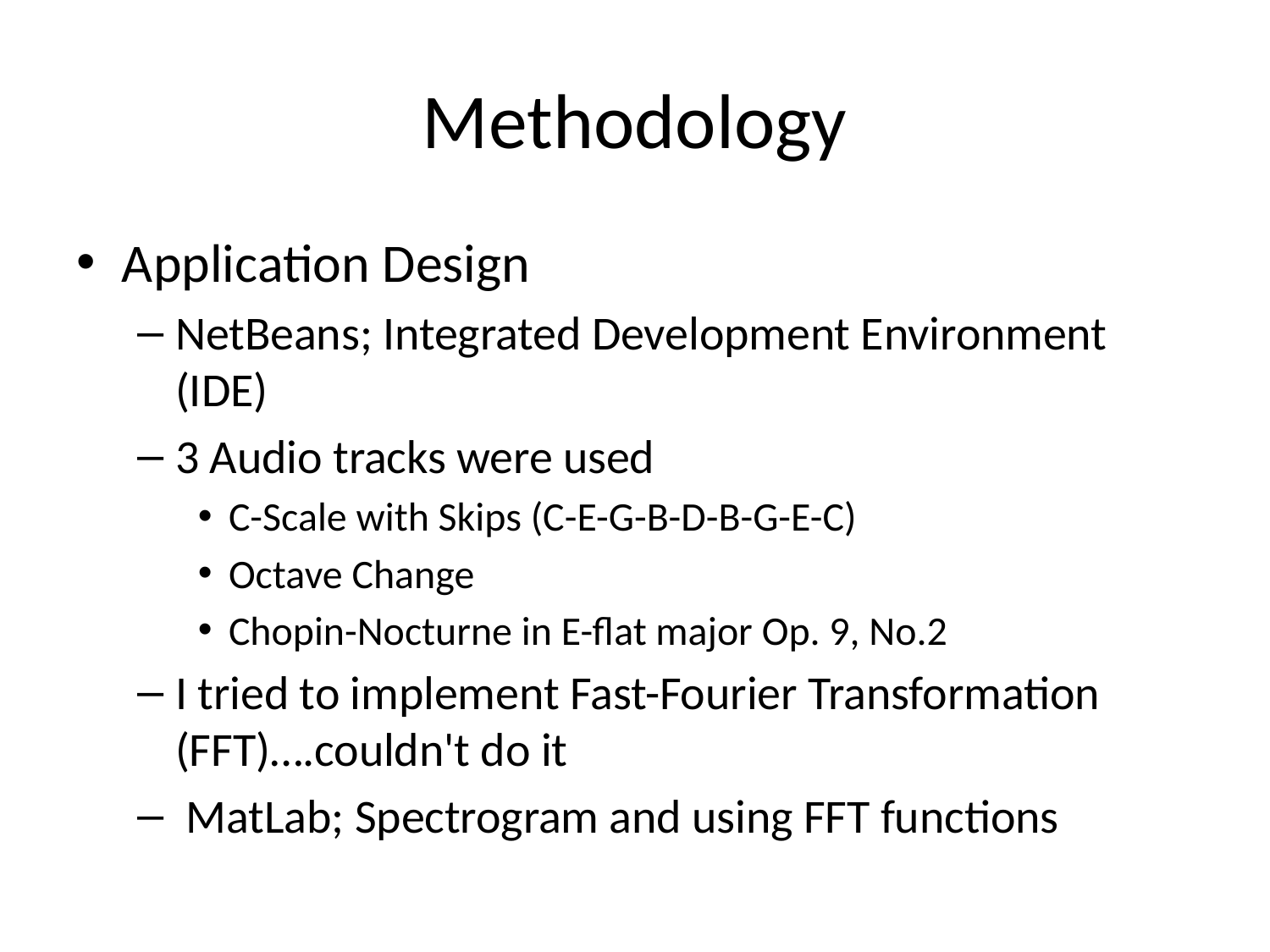

# Methodology
Application Design
NetBeans; Integrated Development Environment (IDE)
3 Audio tracks were used
C-Scale with Skips (C-E-G-B-D-B-G-E-C)
Octave Change
Chopin-Nocturne in E-flat major Op. 9, No.2
I tried to implement Fast-Fourier Transformation (FFT)….couldn't do it
 MatLab; Spectrogram and using FFT functions